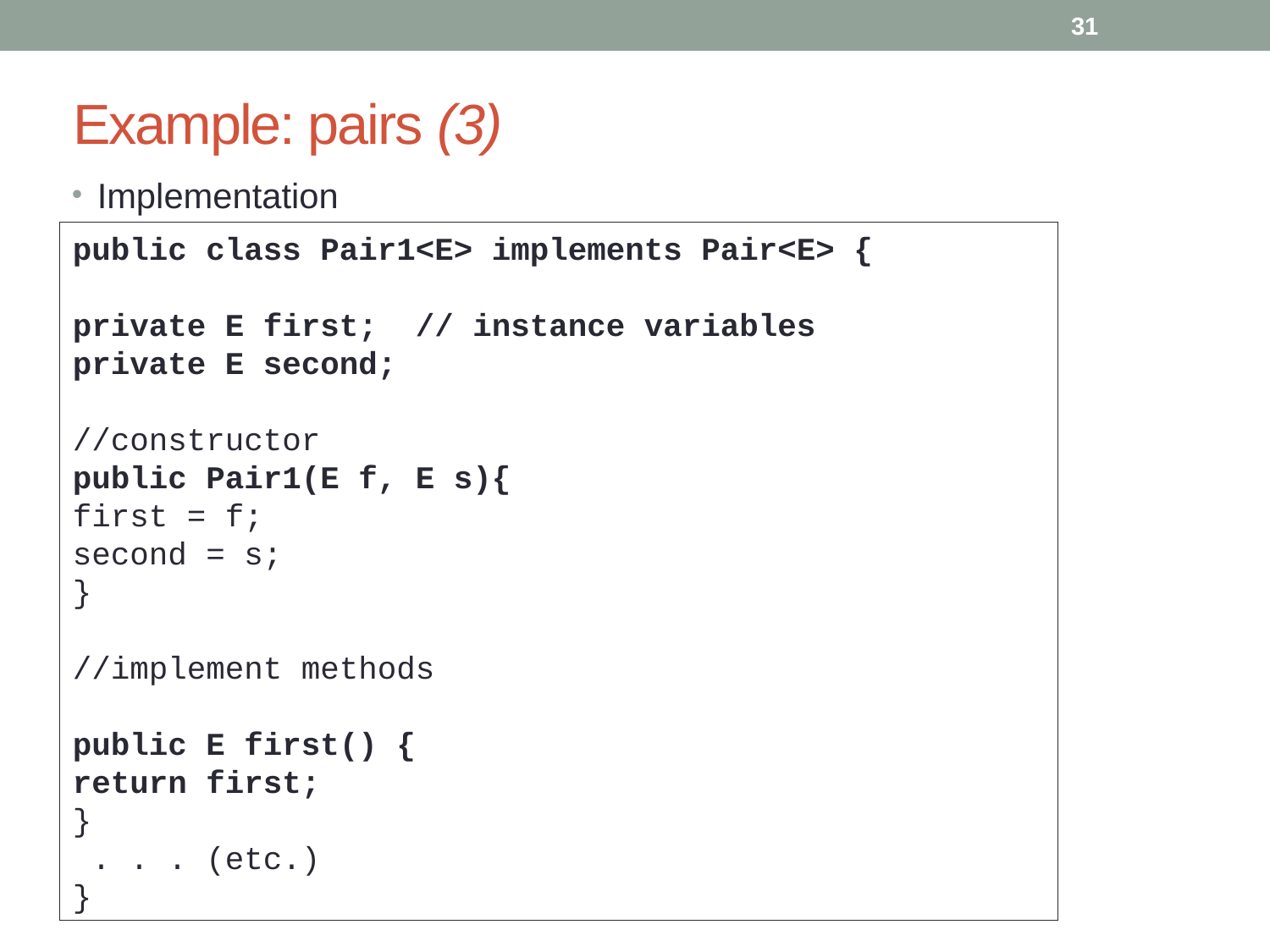

31
# Example: pairs (3)
Implementation
public class Pair1<E> implements Pair<E> {

private E first;  // instance variables
private E second;

//constructor
public Pair1(E f, E s){
first = f;
second = s;
}

//implement methods

public E first() {
return first;
}
 . . . (etc.)
}